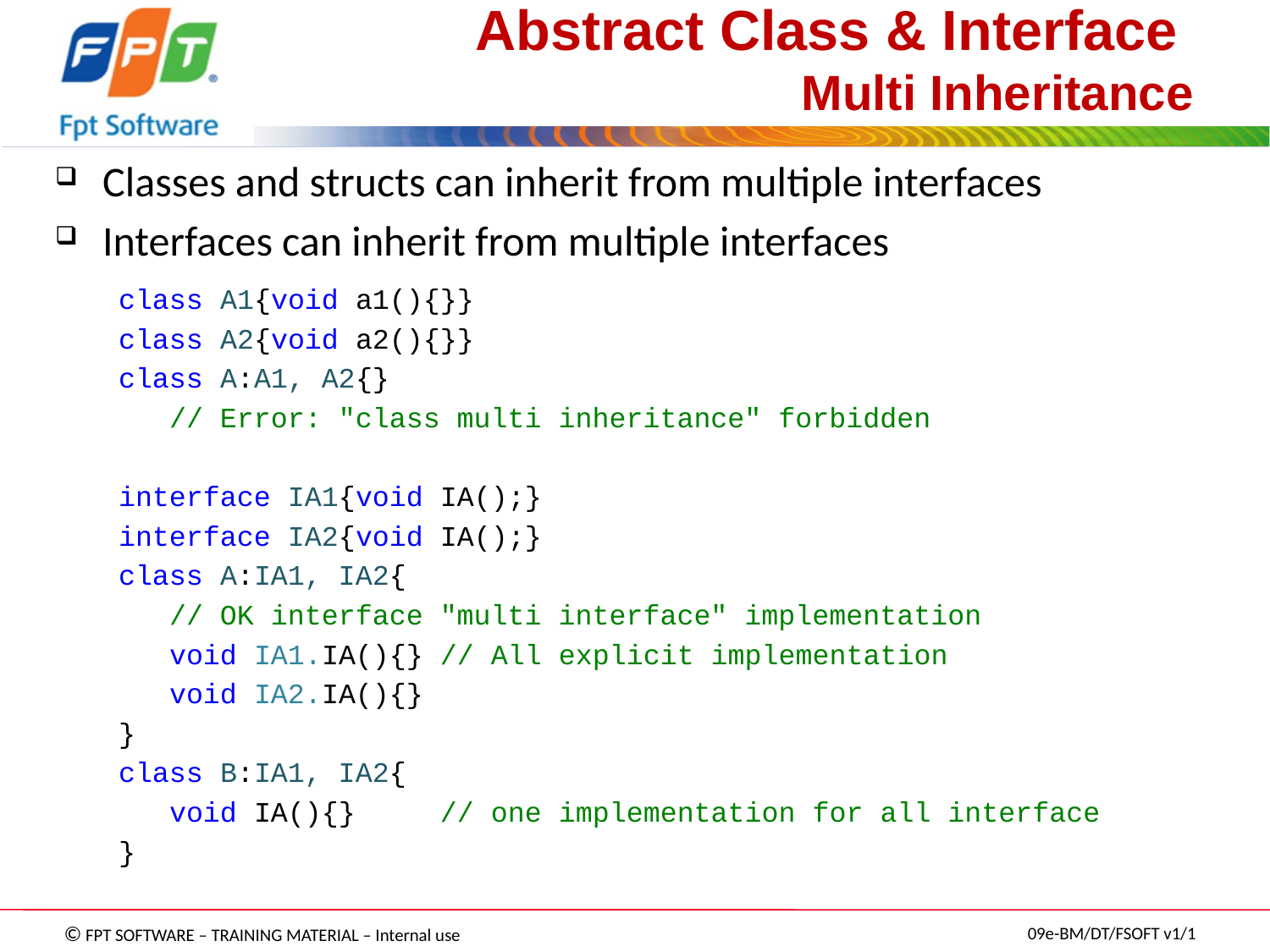

# Abstract Class & Interface Multi Inheritance
Classes and structs can inherit from multiple interfaces
Interfaces can inherit from multiple interfaces

class A1{void a1(){}}
class A2{void a2(){}}
class A:A1, A2{}
   // Error: "class multi inheritance" forbidden

interface IA1{void IA();}
interface IA2{void IA();}
class A:IA1, IA2{
   // OK interface "multi interface" implementation
   void IA1.IA(){} // All explicit implementation
   void IA2.IA(){}
}
class B:IA1, IA2{
   void IA(){}     // one implementation for all interface
}